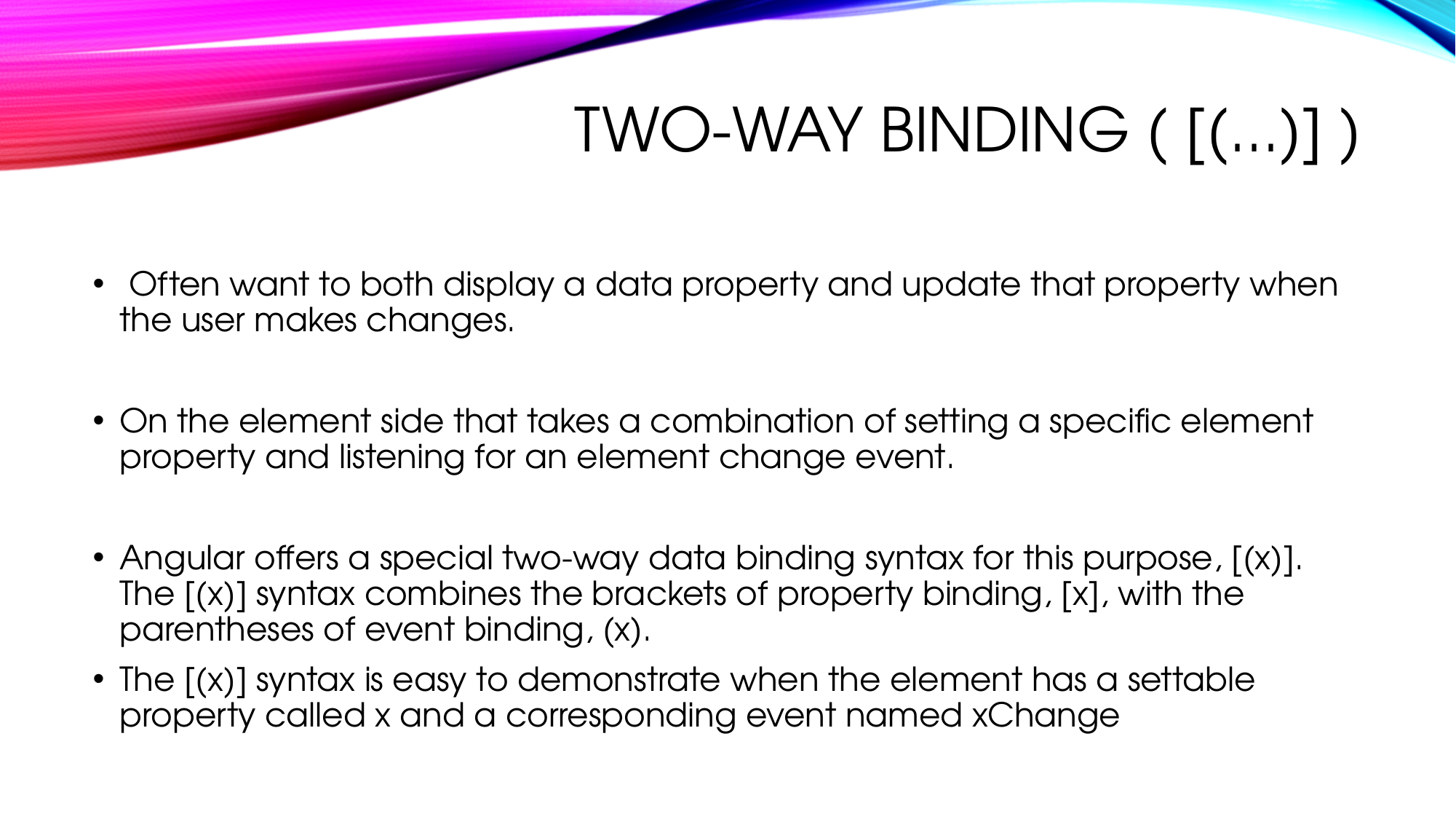

# Two-way binding ( [(...)] )
 Often want to both display a data property and update that property when the user makes changes.

On the element side that takes a combination of setting a specific element property and listening for an element change event.

Angular offers a special two-way data binding syntax for this purpose, [(x)]. The [(x)] syntax combines the brackets of property binding, [x], with the parentheses of event binding, (x).
The [(x)] syntax is easy to demonstrate when the element has a settable property called x and a corresponding event named xChange